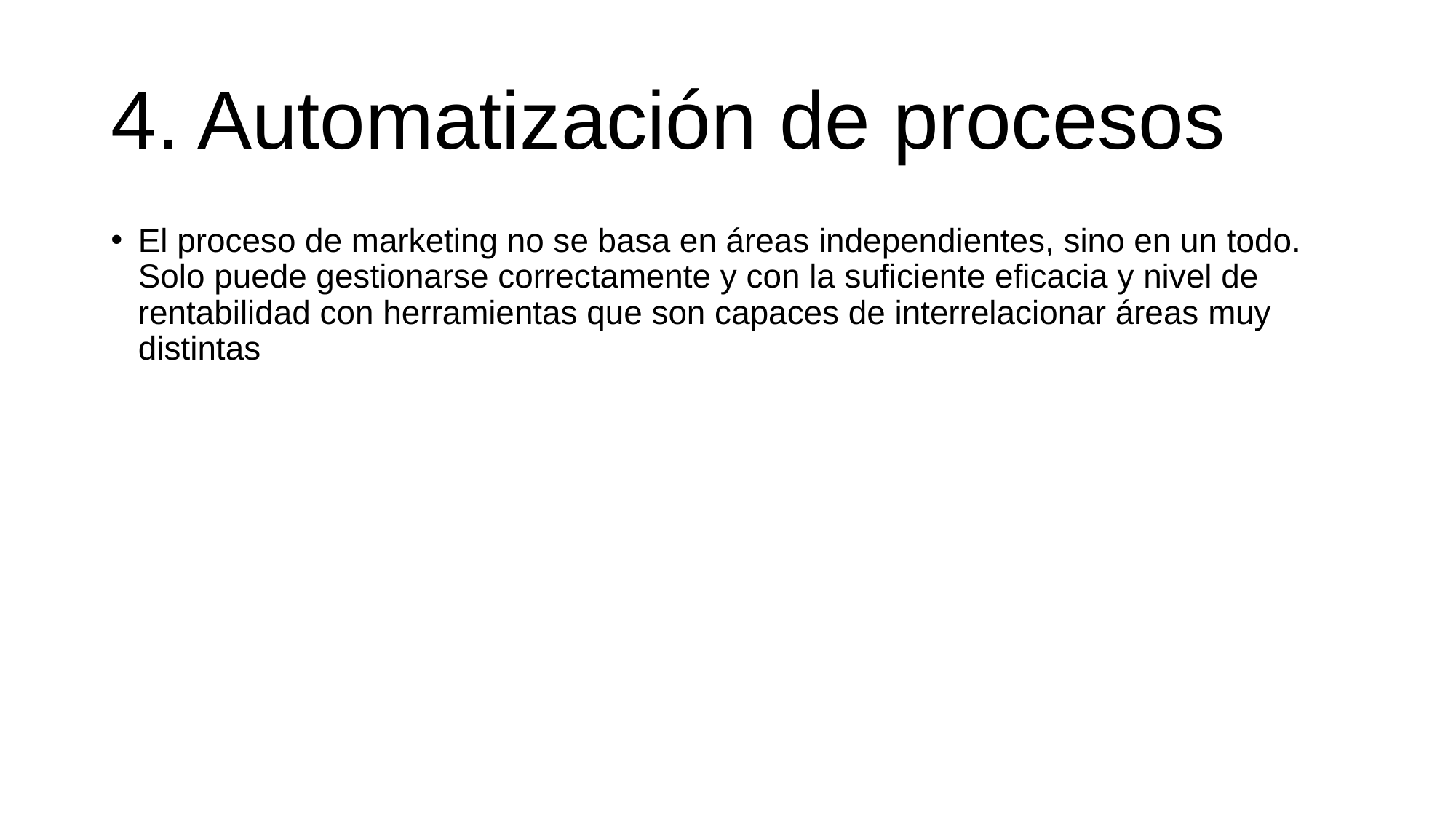

# 4. Automatización de procesos
El proceso de marketing no se basa en áreas independientes, sino en un todo. Solo puede gestionarse correctamente y con la suficiente eficacia y nivel de rentabilidad con herramientas que son capaces de interrelacionar áreas muy distintas